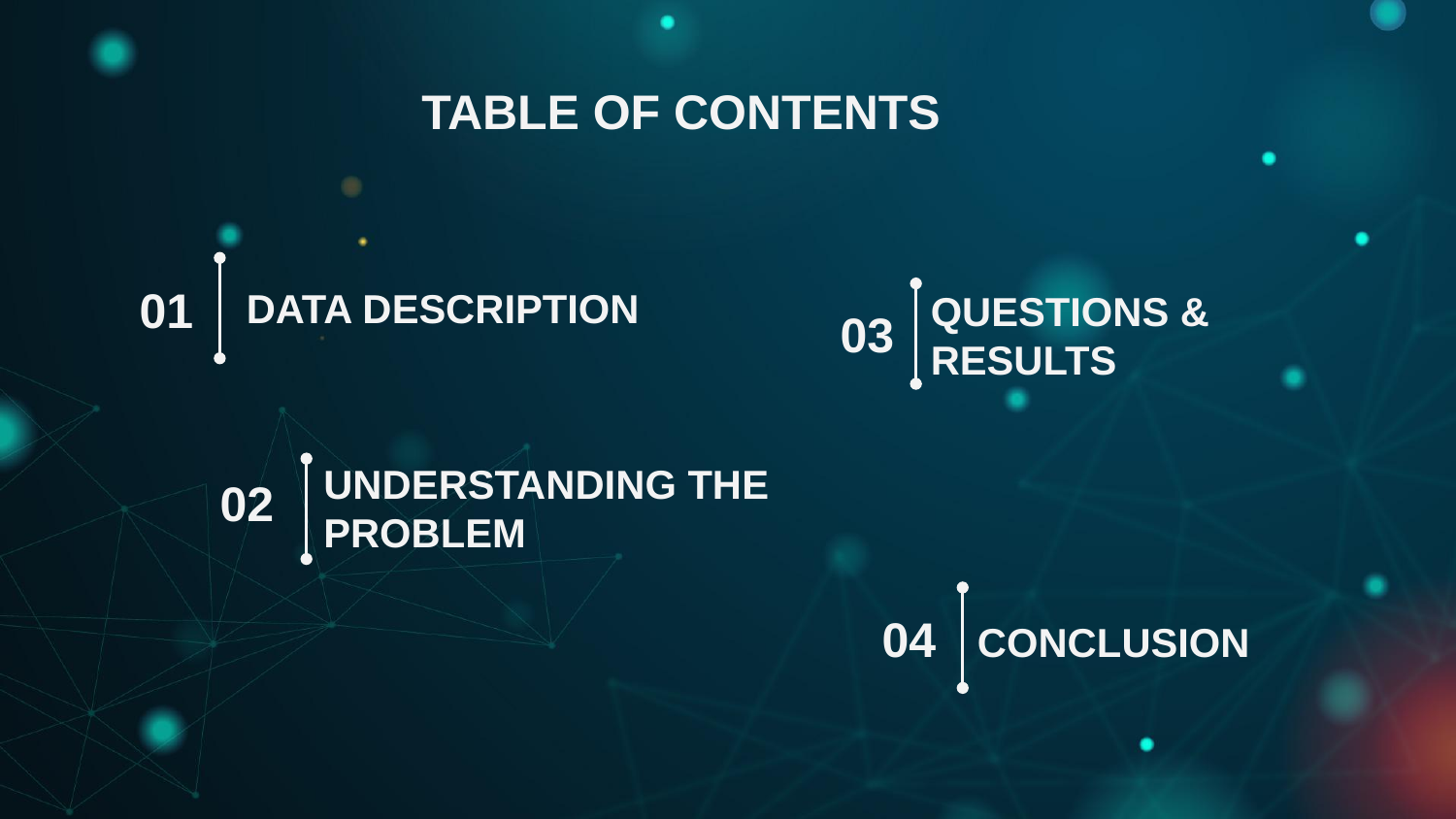

TABLE OF CONTENTS
QUESTIONS & RESULTS
01
# DATA DESCRIPTION
03
02
UNDERSTANDING THE PROBLEM
04
CONCLUSION